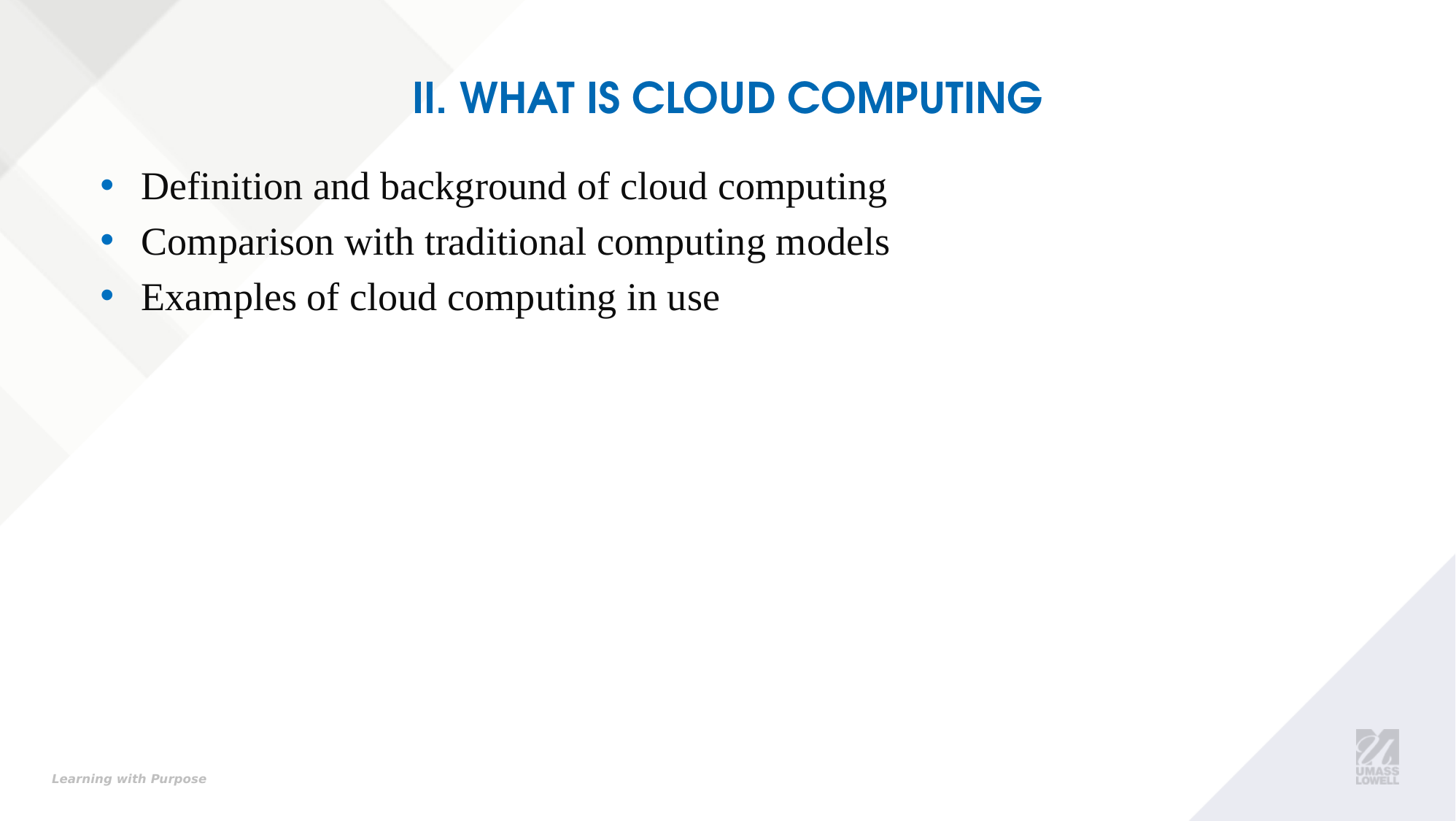

# ii. What is cloud computing
Definition and background of cloud computing
Comparison with traditional computing models
Examples of cloud computing in use